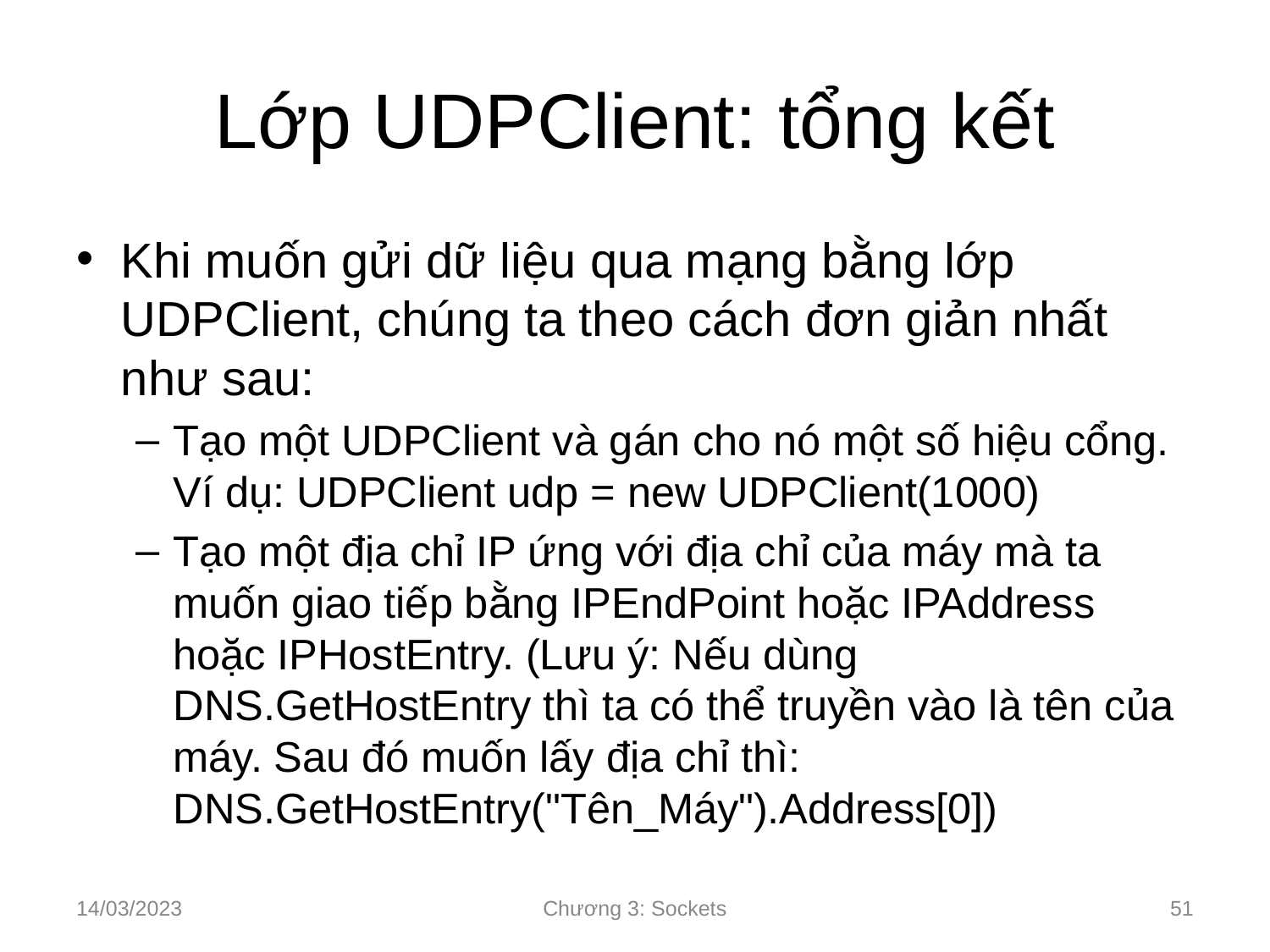

# Lớp UDPClient: tổng kết
Khi muốn gửi dữ liệu qua mạng bằng lớp UDPClient, chúng ta theo cách đơn giản nhất như sau:
Tạo một UDPClient và gán cho nó một số hiệu cổng. Ví dụ: UDPClient udp = new UDPClient(1000)
Tạo một địa chỉ IP ứng với địa chỉ của máy mà ta muốn giao tiếp bằng IPEndPoint hoặc IPAddress hoặc IPHostEntry. (Lưu ý: Nếu dùng DNS.GetHostEntry thì ta có thể truyền vào là tên của máy. Sau đó muốn lấy địa chỉ thì: DNS.GetHostEntry("Tên_Máy").Address[0])
14/03/2023
Chương 3: Sockets
51